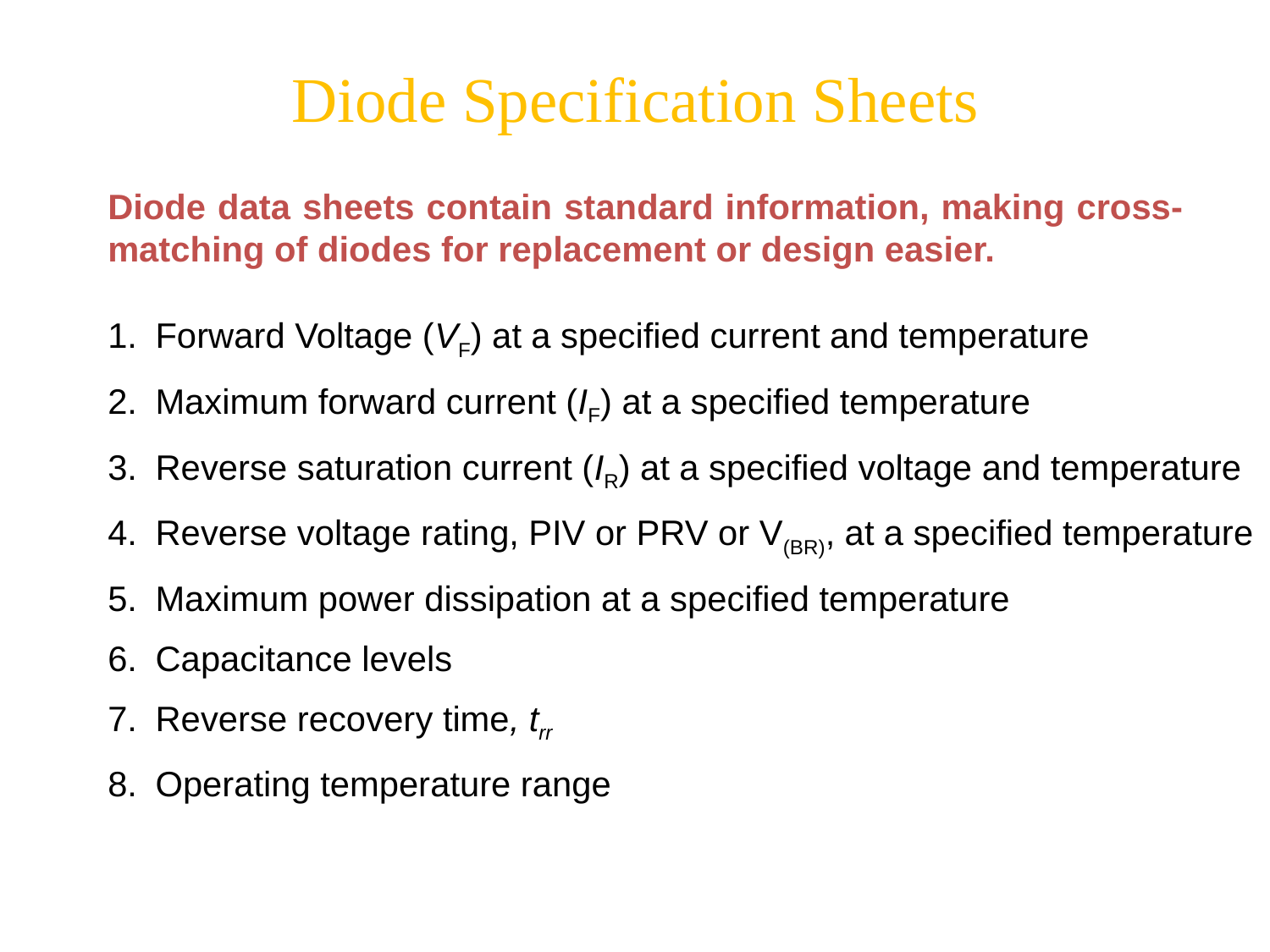

Diode Specification Sheets
Diode data sheets contain standard information, making cross-matching of diodes for replacement or design easier.
Forward Voltage (VF) at a specified current and temperature
Maximum forward current (IF) at a specified temperature
Reverse saturation current (IR) at a specified voltage and temperature
Reverse voltage rating, PIV or PRV or V(BR), at a specified temperature
Maximum power dissipation at a specified temperature
Capacitance levels
Reverse recovery time, trr
Operating temperature range